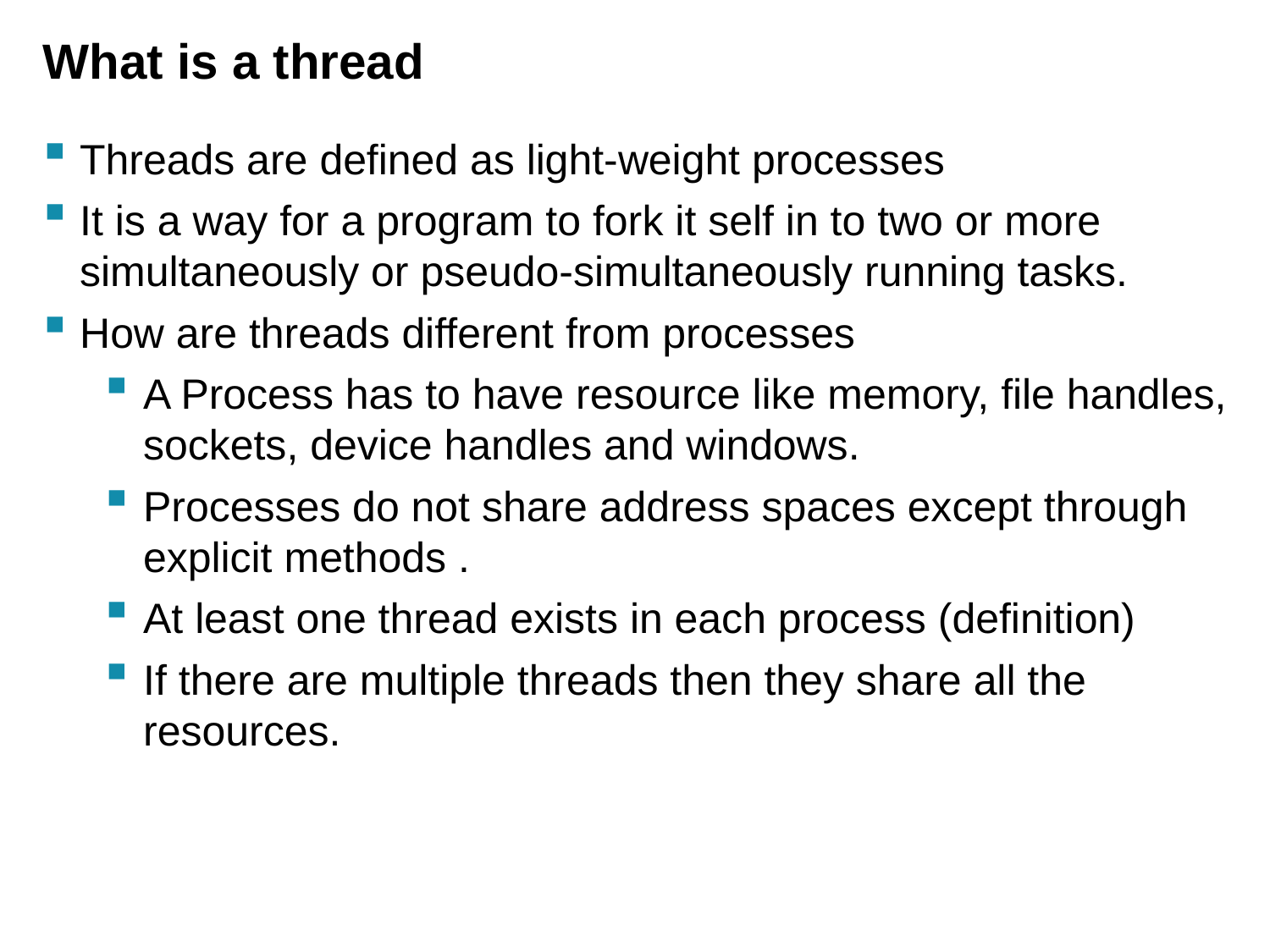

# What is a thread
Threads are defined as light-weight processes
It is a way for a program to fork it self in to two or more simultaneously or pseudo-simultaneously running tasks.
How are threads different from processes
A Process has to have resource like memory, file handles, sockets, device handles and windows.
Processes do not share address spaces except through explicit methods .
At least one thread exists in each process (definition)
If there are multiple threads then they share all the resources.